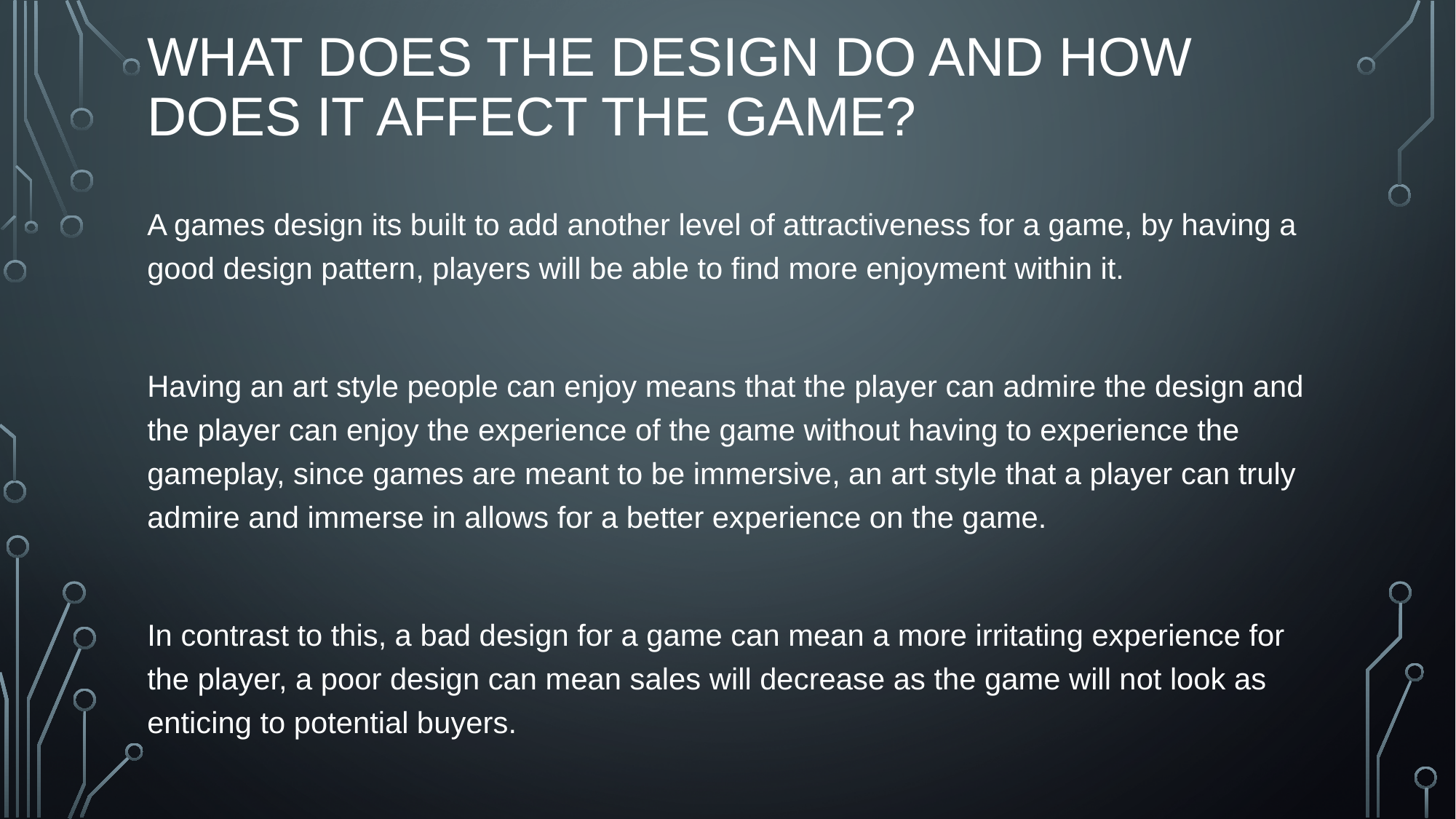

# What does The design do and how does it affect the game?

A games design its built to add another level of attractiveness for a game, by having a good design pattern, players will be able to find more enjoyment within it.

Having an art style people can enjoy means that the player can admire the design and the player can enjoy the experience of the game without having to experience the gameplay, since games are meant to be immersive, an art style that a player can truly admire and immerse in allows for a better experience on the game.

In contrast to this, a bad design for a game can mean a more irritating experience for the player, a poor design can mean sales will decrease as the game will not look as enticing to potential buyers.